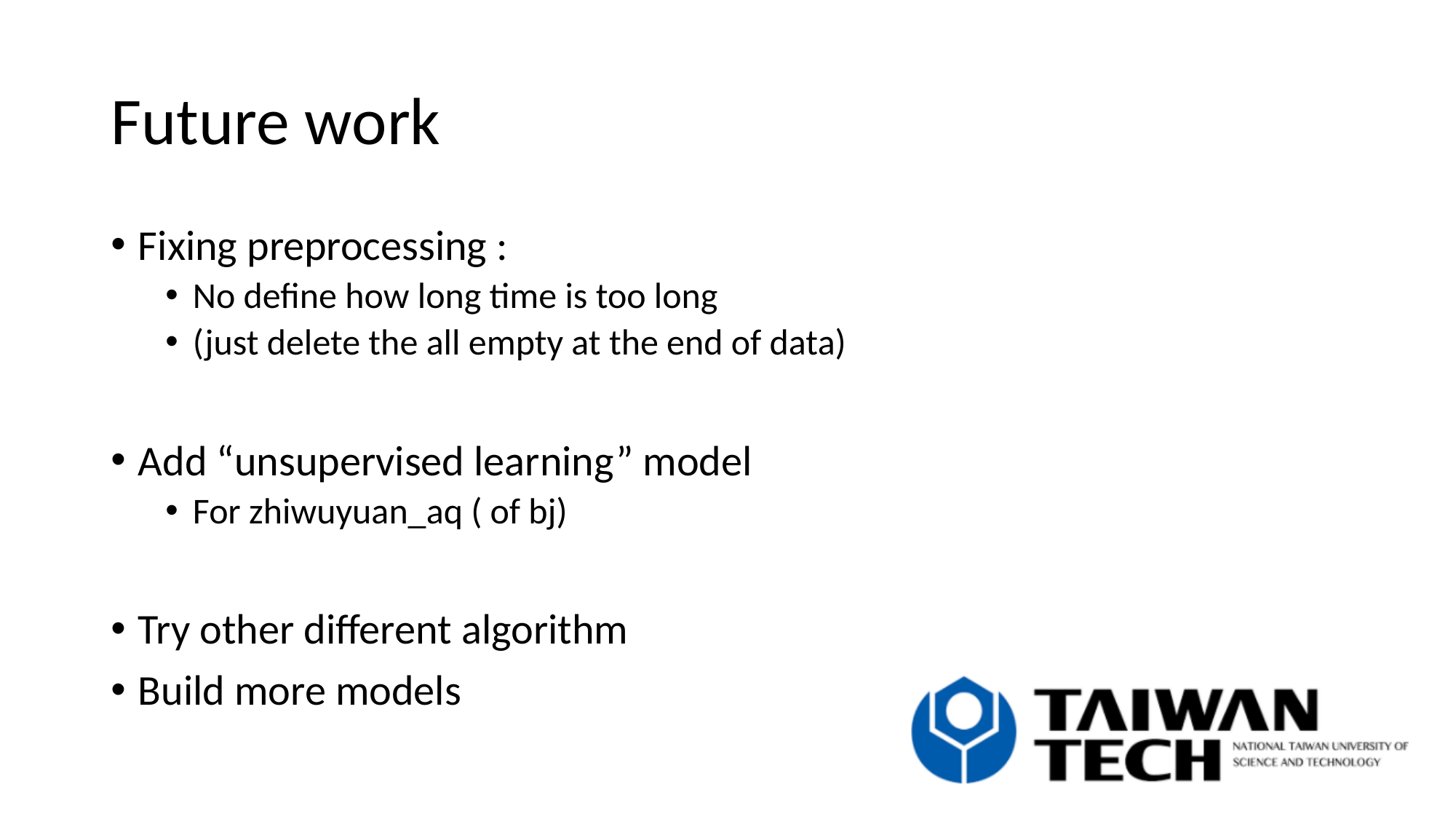

# Future work
Fixing preprocessing :
No define how long time is too long
(just delete the all empty at the end of data)

Add “unsupervised learning” model
For zhiwuyuan_aq ( of bj)

Try other different algorithm
Build more models
14